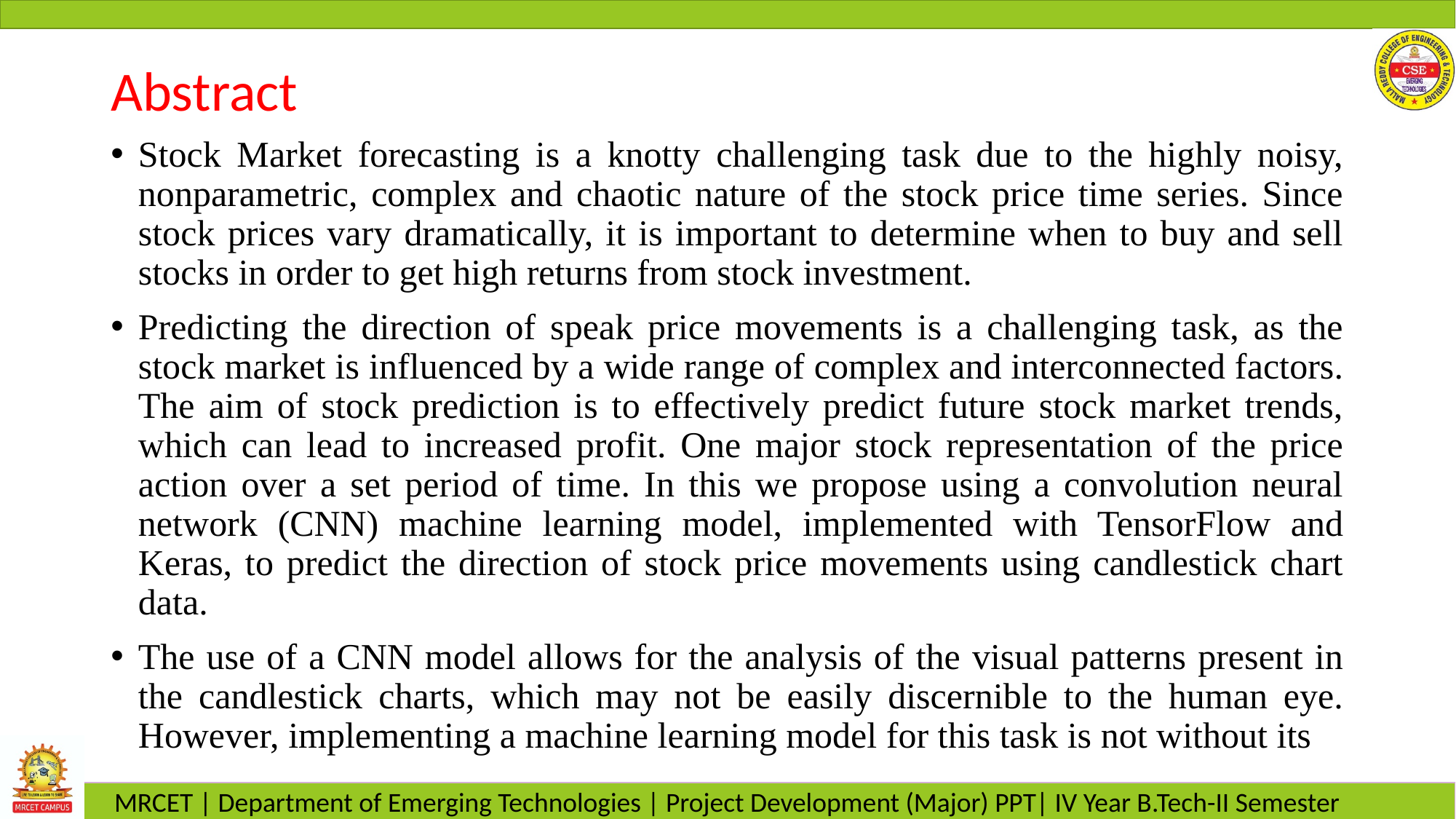

# Abstract
Stock Market forecasting is a knotty challenging task due to the highly noisy, nonparametric, complex and chaotic nature of the stock price time series. Since stock prices vary dramatically, it is important to determine when to buy and sell stocks in order to get high returns from stock investment.
Predicting the direction of speak price movements is a challenging task, as the stock market is influenced by a wide range of complex and interconnected factors. The aim of stock prediction is to effectively predict future stock market trends, which can lead to increased profit. One major stock representation of the price action over a set period of time. In this we propose using a convolution neural network (CNN) machine learning model, implemented with TensorFlow and Keras, to predict the direction of stock price movements using candlestick chart data.
The use of a CNN model allows for the analysis of the visual patterns present in the candlestick charts, which may not be easily discernible to the human eye. However, implementing a machine learning model for this task is not without its